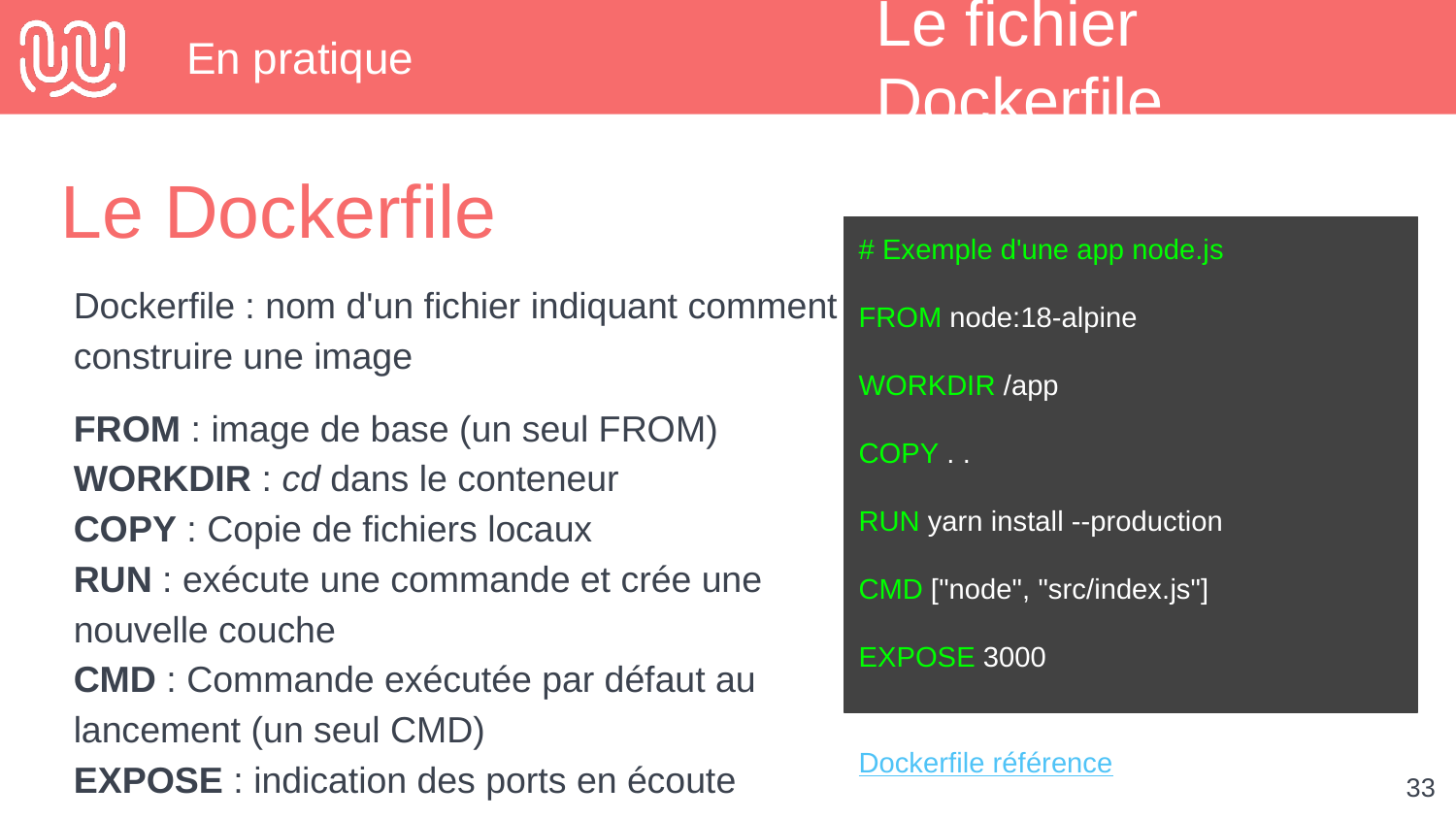

# En pratique
Le fichier Dockerfile
Le Dockerfile
# Exemple d'une app node.js

FROM node:18-alpine

WORKDIR /app

COPY . .

RUN yarn install --production

CMD ["node", "src/index.js"]

EXPOSE 3000
Dockerfile : nom d'un fichier indiquant comment construire une image

FROM : image de base (un seul FROM)
WORKDIR : cd dans le conteneur
COPY : Copie de fichiers locaux
RUN : exécute une commande et crée une nouvelle couche
CMD : Commande exécutée par défaut au lancement (un seul CMD)
EXPOSE : indication des ports en écoute
Dockerfile référence
33